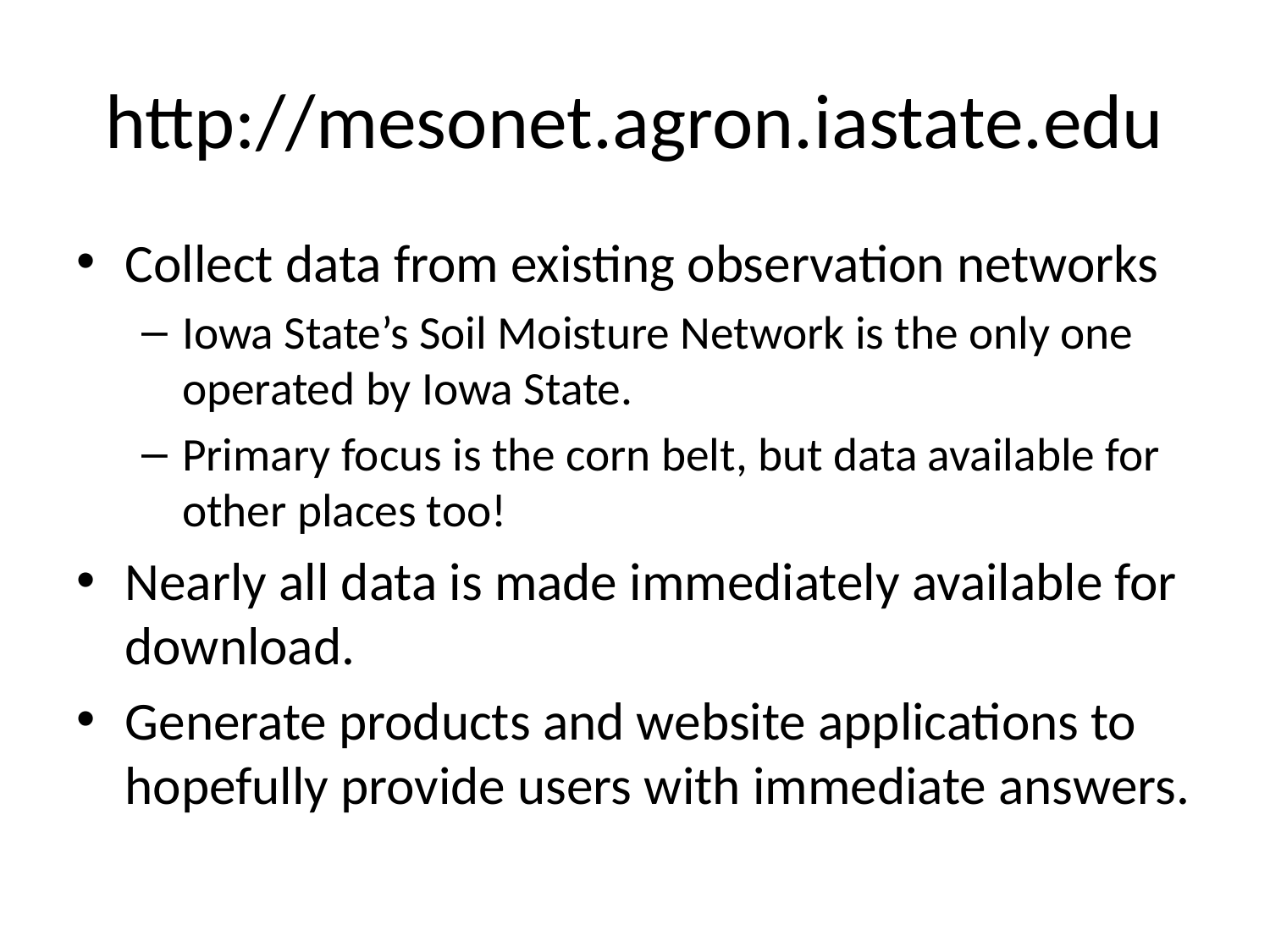

# http://mesonet.agron.iastate.edu
Collect data from existing observation networks
Iowa State’s Soil Moisture Network is the only one operated by Iowa State.
Primary focus is the corn belt, but data available for other places too!
Nearly all data is made immediately available for download.
Generate products and website applications to hopefully provide users with immediate answers.